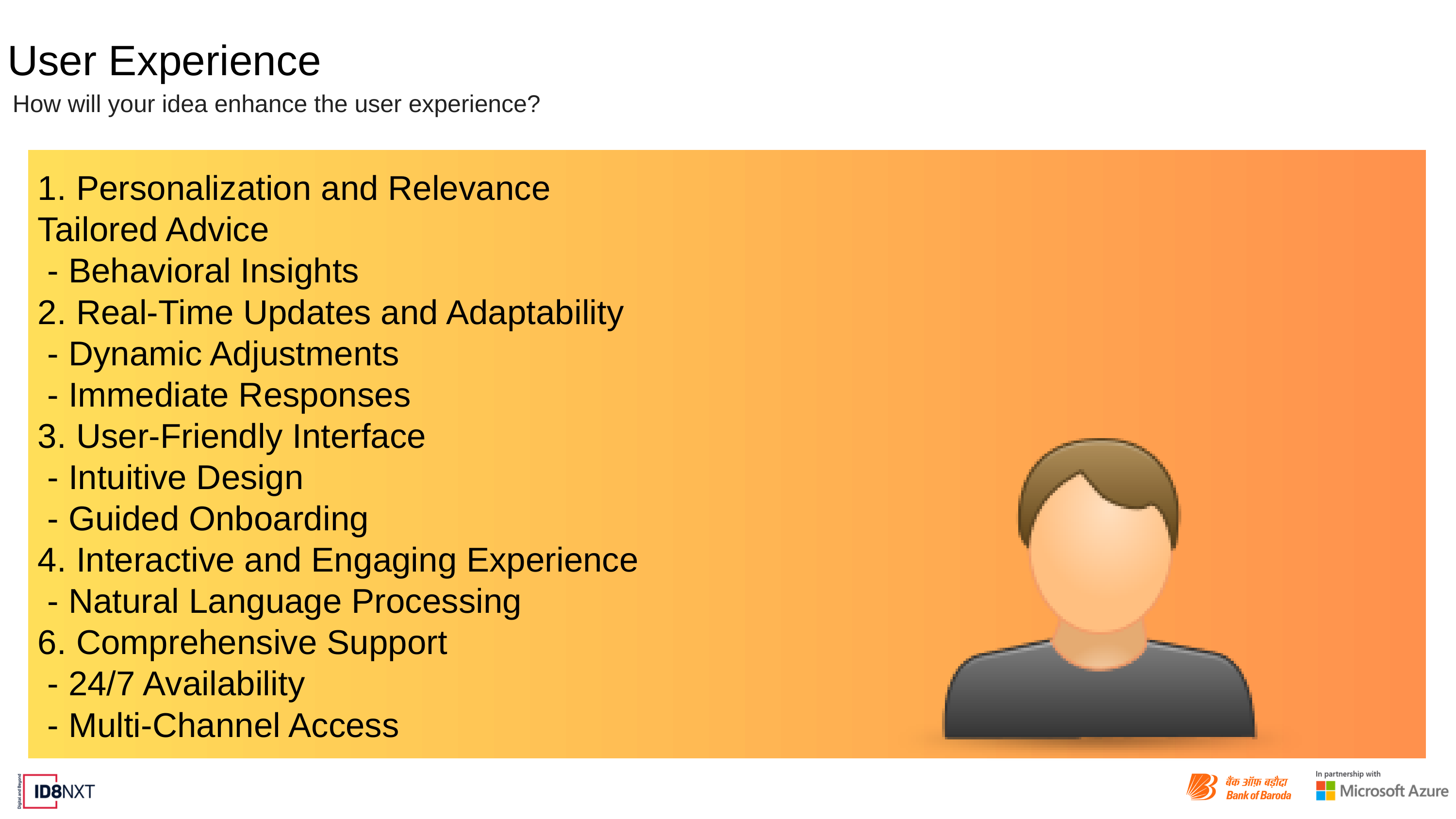

User Experience
How will your idea enhance the user experience?

1. Personalization and Relevance
Tailored Advice
 - Behavioral Insights
2. Real-Time Updates and Adaptability
 - Dynamic Adjustments
 - Immediate Responses
3. User-Friendly Interface
 - Intuitive Design
 - Guided Onboarding
4. Interactive and Engaging Experience
 - Natural Language Processing
6. Comprehensive Support
 - 24/7 Availability
 - Multi-Channel Access